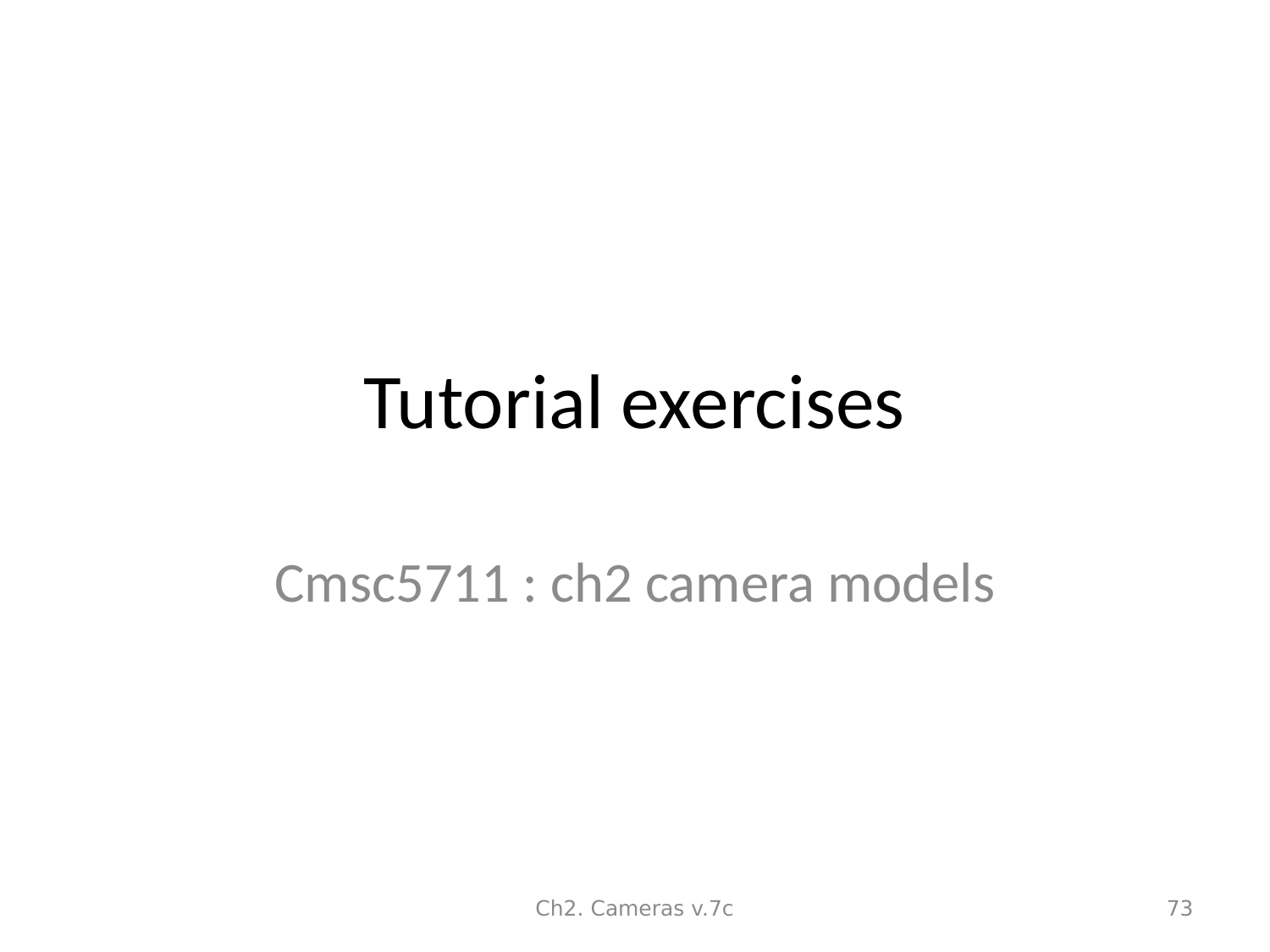

# Tutorial exercises
Cmsc5711 : ch2 camera models
Ch2. Cameras v.7c
73